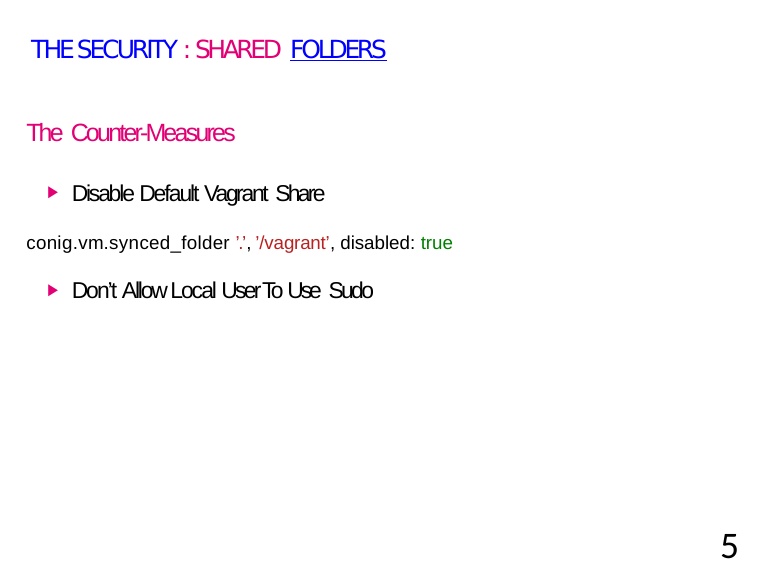

THE SECURITY : SHARED FOLDERS

The Counter-Measures

Disable Default Vagrant Share

conig.vm.synced_folder ’.’, ’/vagrant’, disabled: true

Don’t Allow Local User To Use Sudo
57